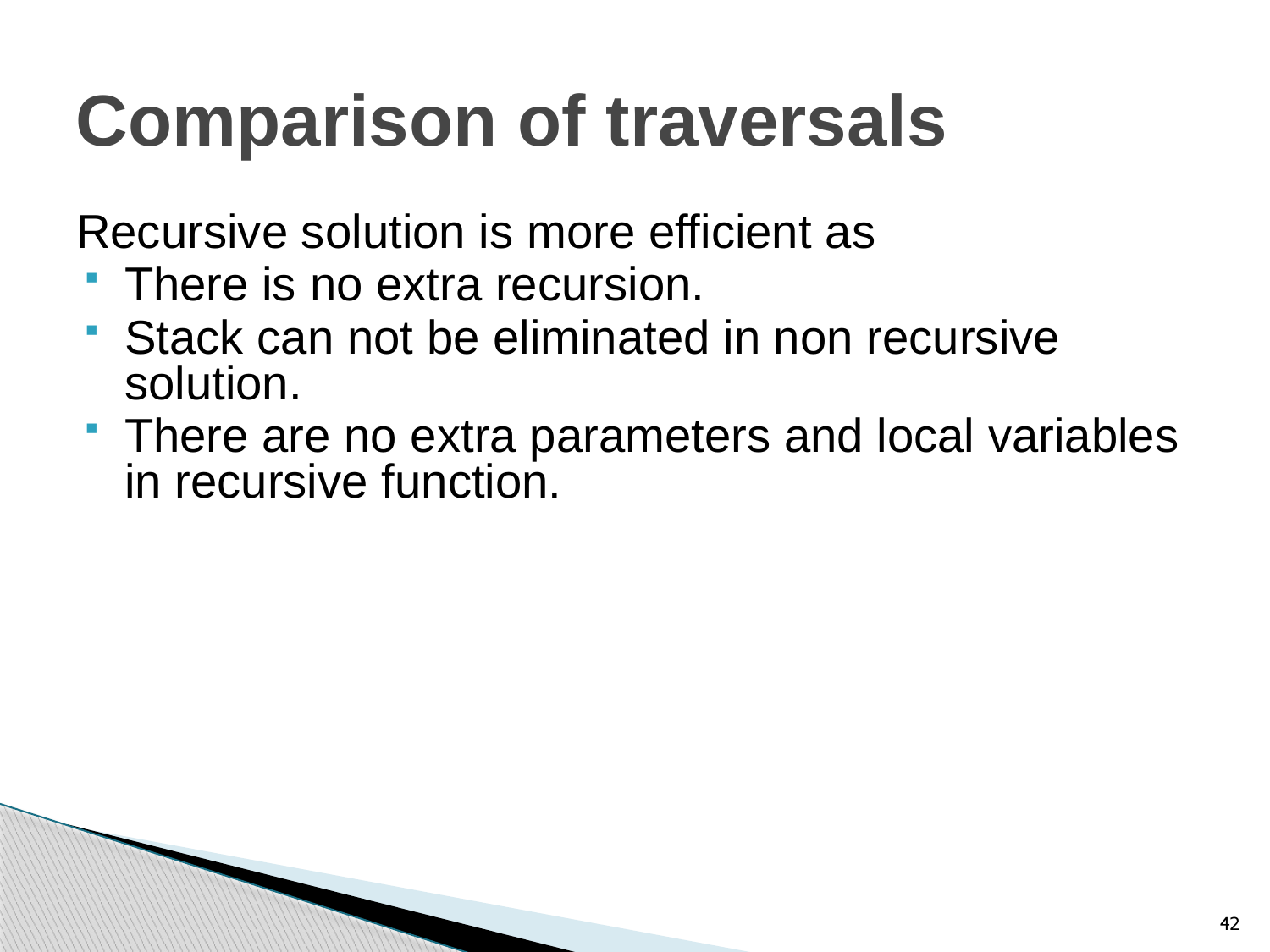

# Comparison of traversals
Recursive solution is more efficient as
There is no extra recursion.
Stack can not be eliminated in non recursive solution.
There are no extra parameters and local variables in recursive function.

42